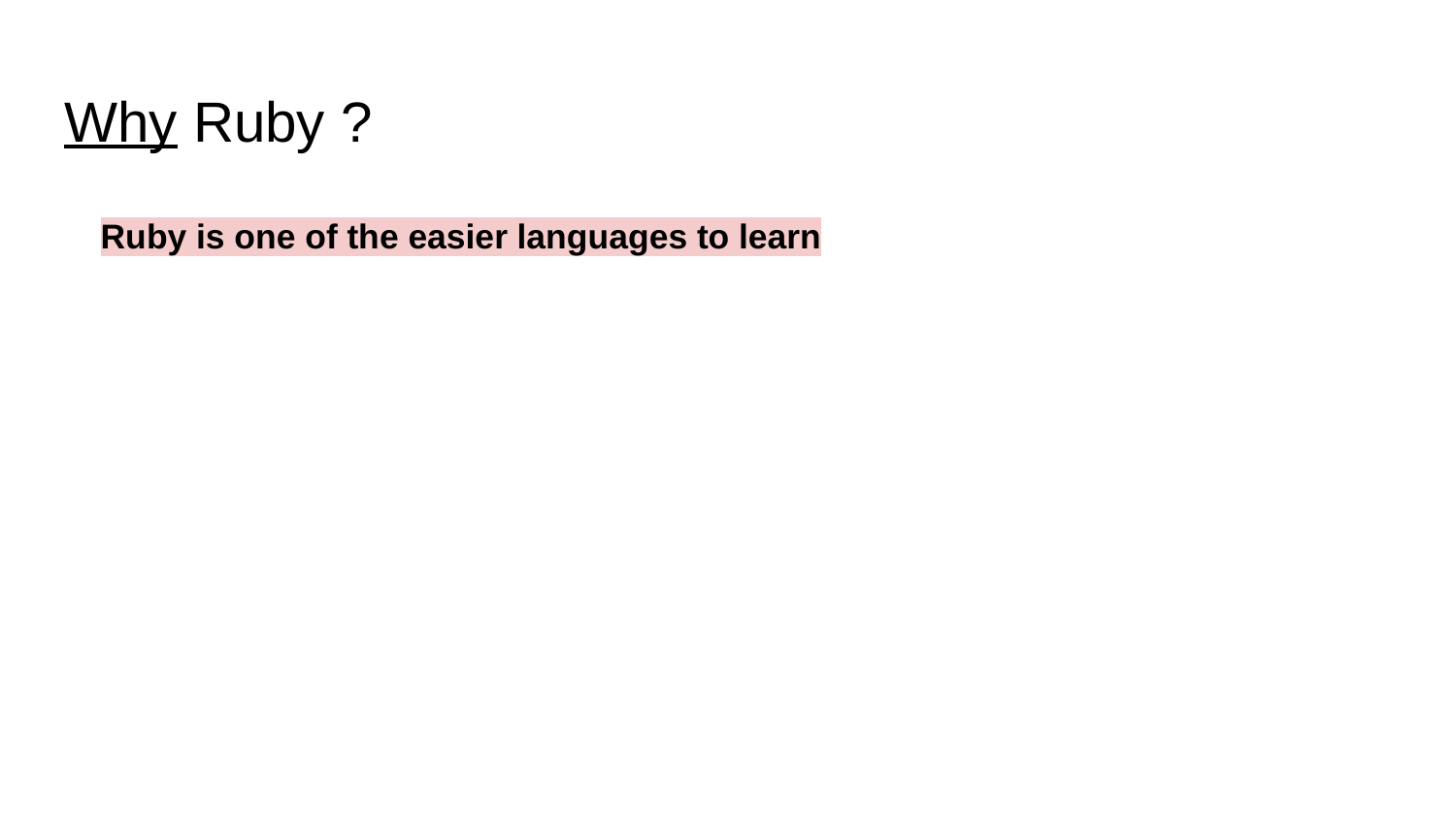

# Why Ruby ?
Ruby is one of the easier languages to learn